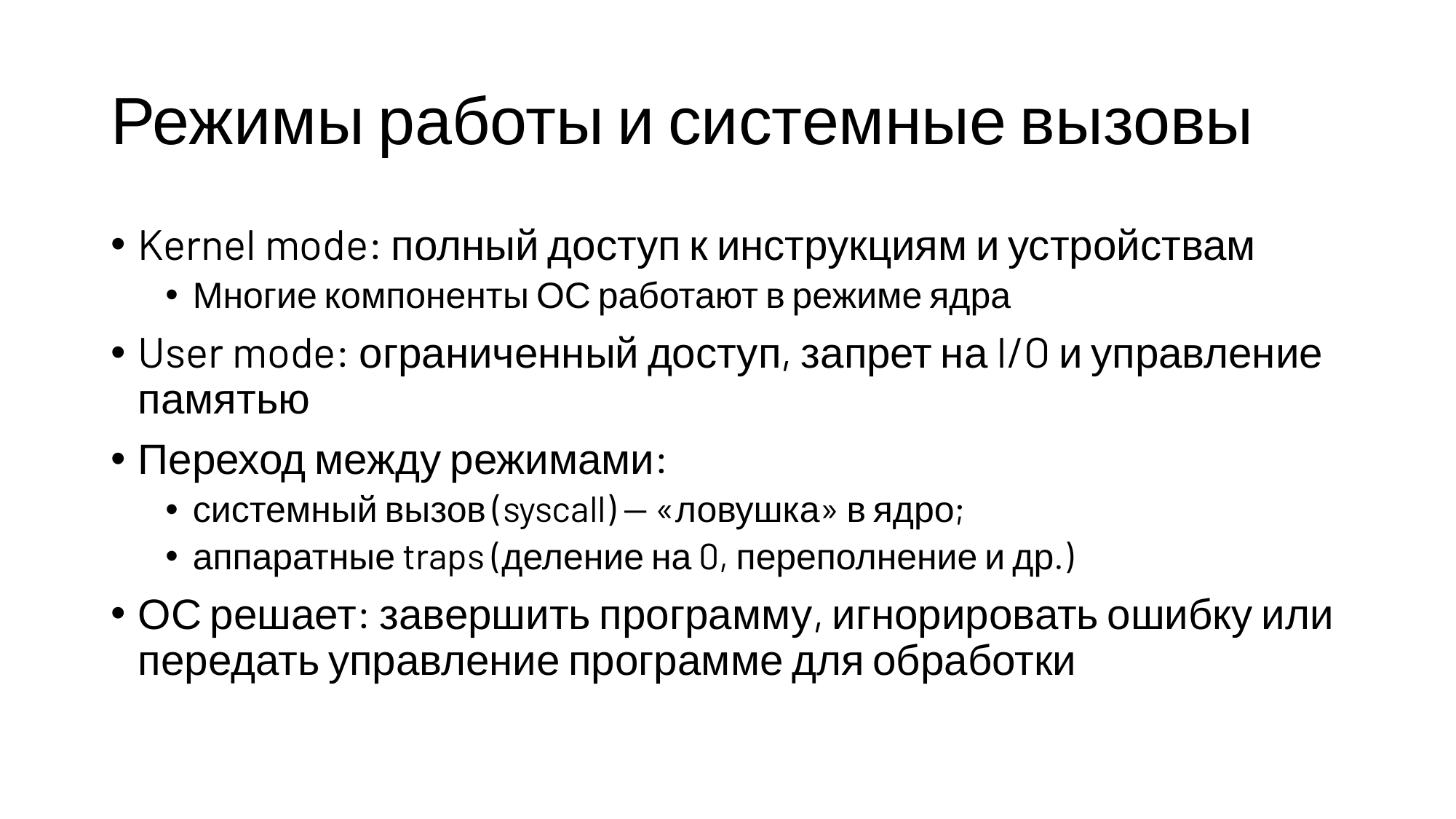

# Режимы работы и системные вызовы
Kernel mode: полный доступ к инструкциям и устройствам
Многие компоненты ОС работают в режиме ядра
User mode: ограниченный доступ, запрет на I/O и управление памятью
Переход между режимами:
системный вызов (syscall) — «ловушка» в ядро;
аппаратные traps (деление на 0, переполнение и др.)
ОС решает: завершить программу, игнорировать ошибку или передать управление программе для обработки